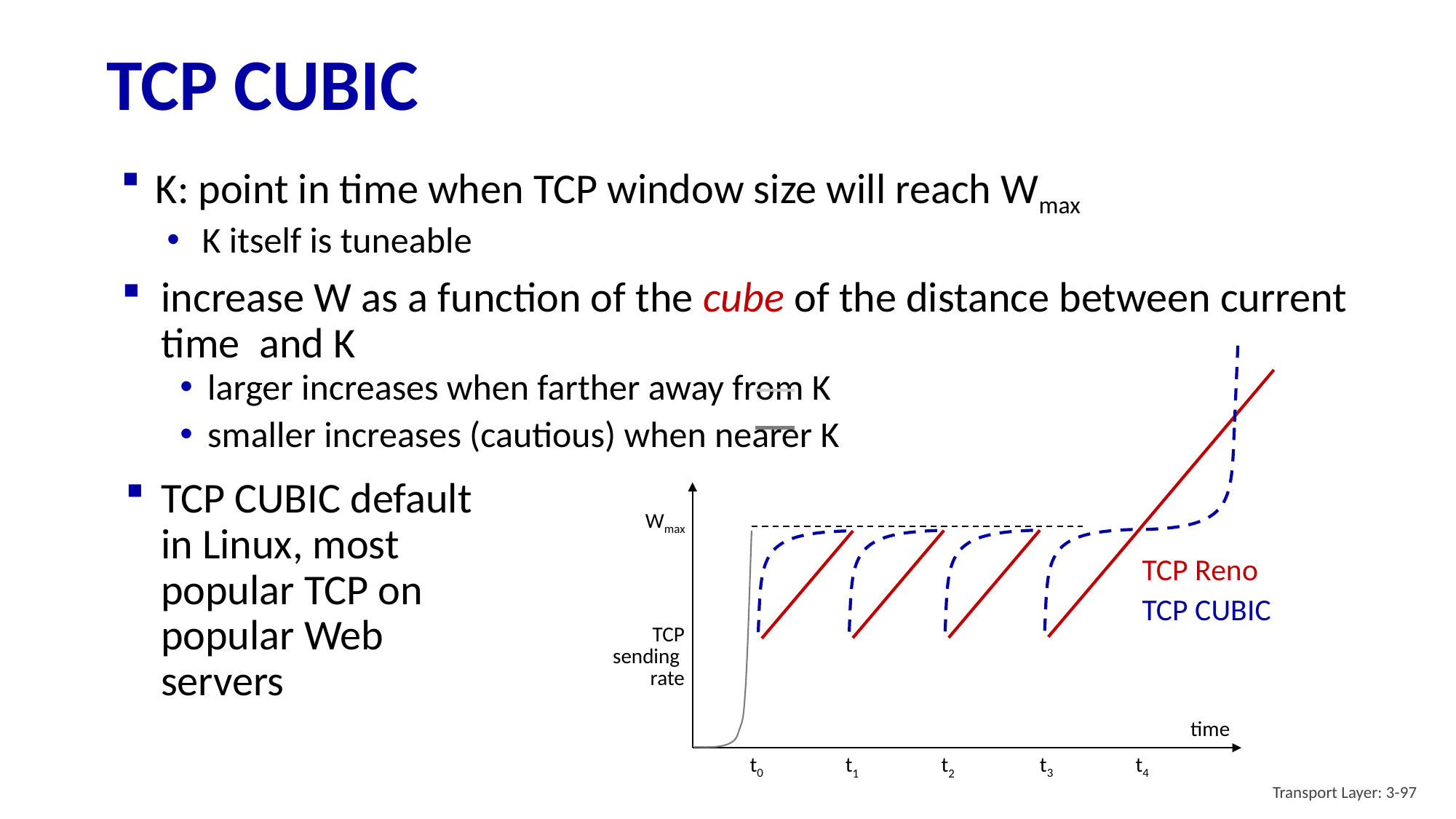

# TCP CUBIC
K: point in time when TCP window size will reach Wmax
K itself is tuneable
increase W as a function of the cube of the distance between current time  and K

larger increases when farther away from K
smaller increases (cautious) when nearer K

TCP CUBIC default in Linux, most popular TCP on popular Web servers

Wmax

TCP Reno
TCP CUBIC

TCP
sending
rate

time
t0
t3
t4
t2
t1
Transport Layer: 3-97